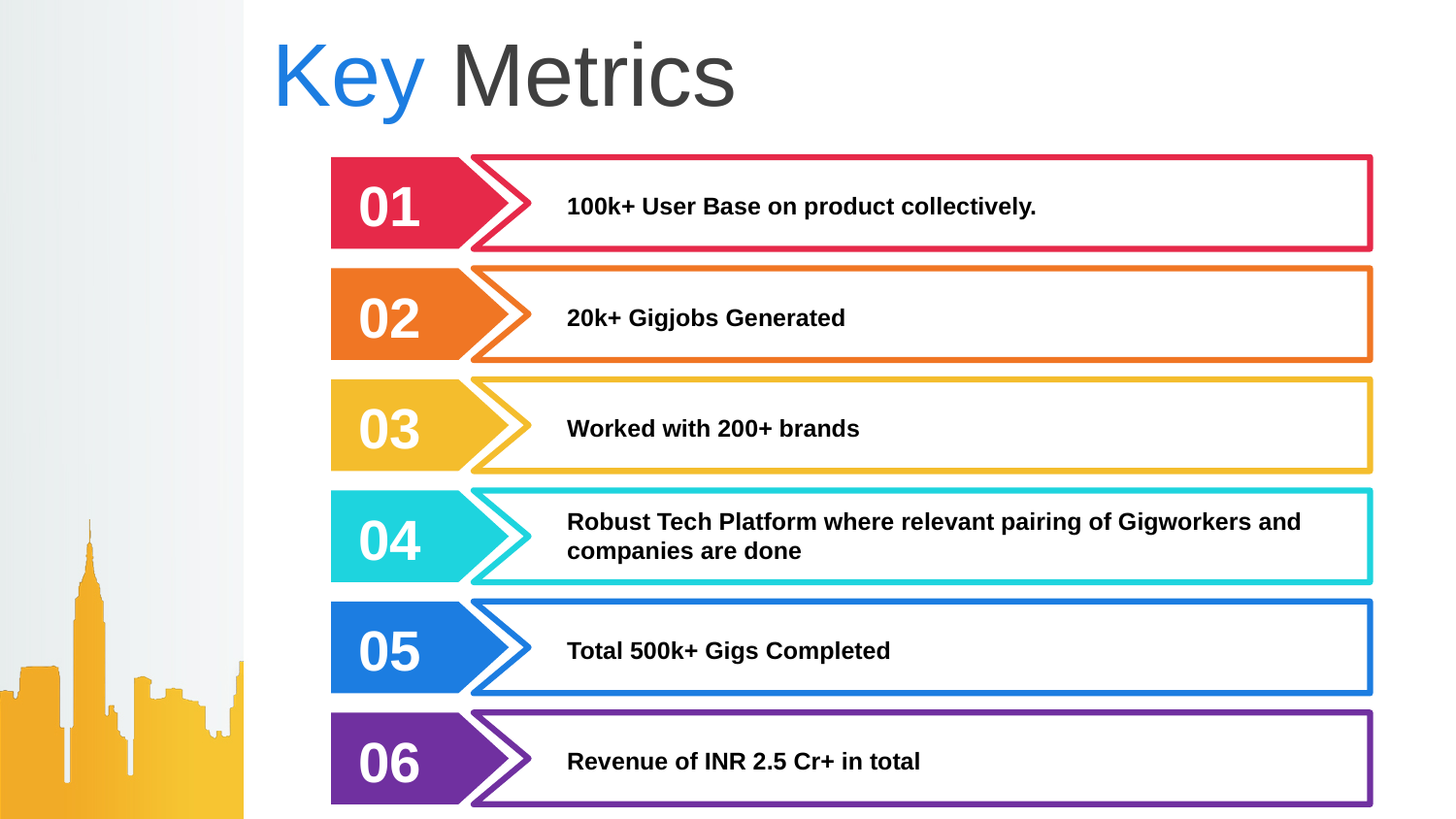

# Key Metrics

01
100k+ User Base on product collectively.

02
20k+ Gigjobs Generated

03
Worked with 200+ brands

Robust Tech Platform where relevant pairing of Gigworkers and companies are done
04

05
Total 500k+ Gigs Completed

06
Revenue of INR 2.5 Cr+ in total